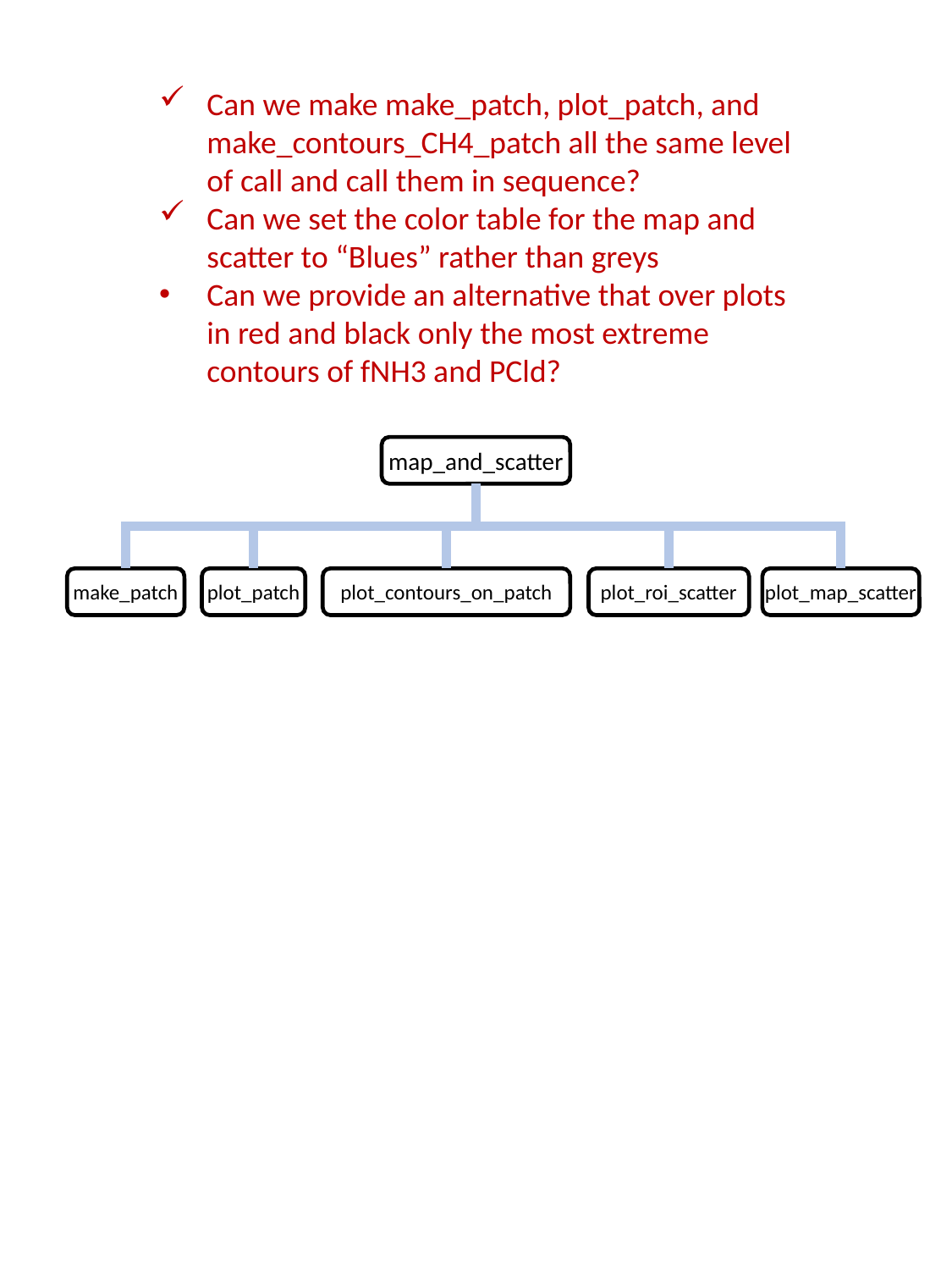

Can we make make_patch, plot_patch, and make_contours_CH4_patch all the same level of call and call them in sequence?
Can we set the color table for the map and scatter to “Blues” rather than greys
Can we provide an alternative that over plots in red and black only the most extreme contours of fNH3 and PCld?
map_and_scatter
make_patch
plot_patch
plot_contours_on_patch
plot_roi_scatter
plot_map_scatter